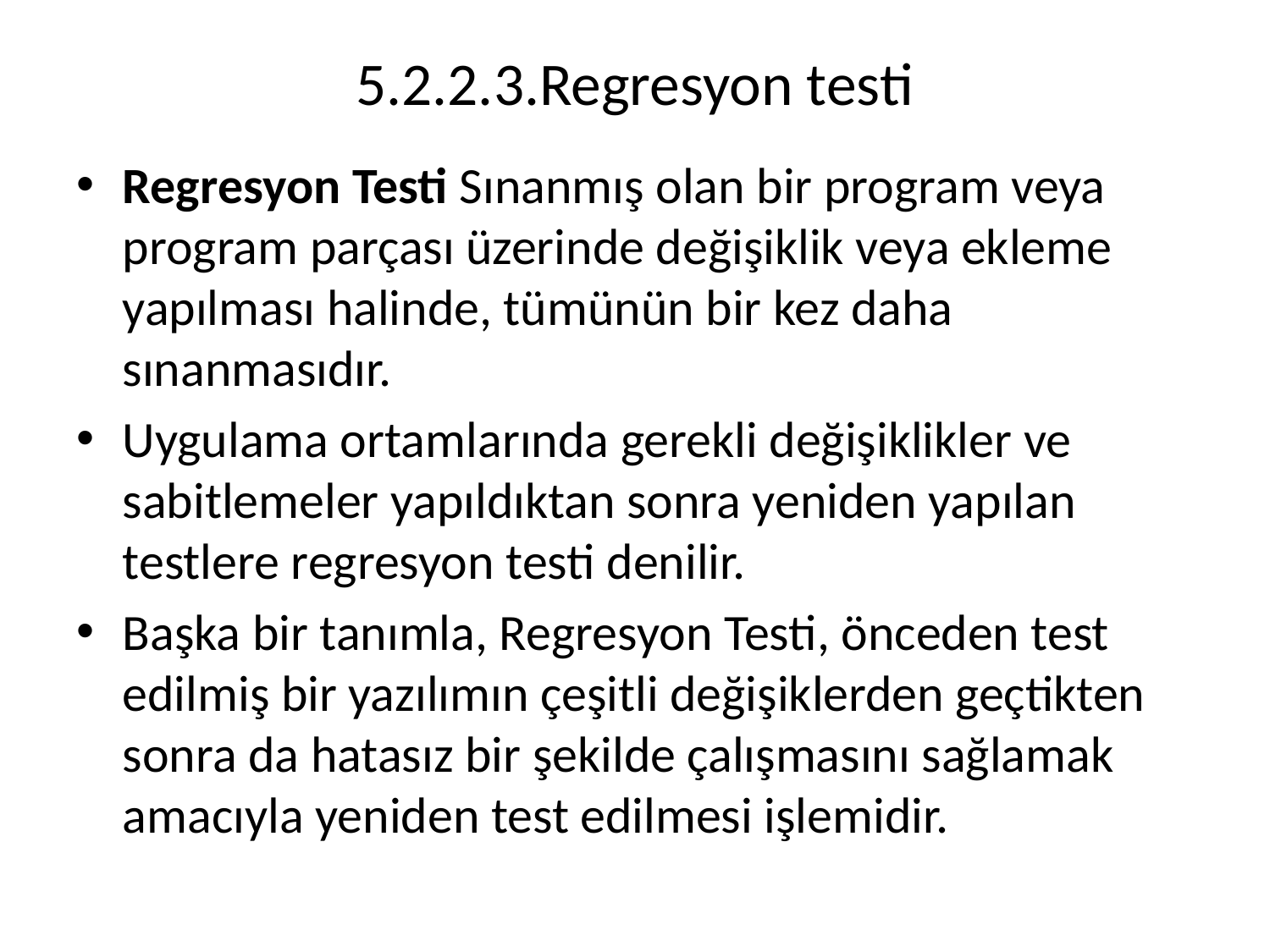

# 5.2.2.3.Regresyon testi
Regresyon Testi Sınanmış olan bir program veya program parçası üzerinde değişiklik veya ekleme yapılması halinde, tümünün bir kez daha sınanmasıdır.
Uygulama ortamlarında gerekli değişiklikler ve sabitlemeler yapıldıktan sonra yeniden yapılan testlere regresyon testi denilir.
Başka bir tanımla, Regresyon Testi, önceden test edilmiş bir yazılımın çeşitli değişiklerden geçtikten sonra da hatasız bir şekilde çalışmasını sağlamak amacıyla yeniden test edilmesi işlemidir.